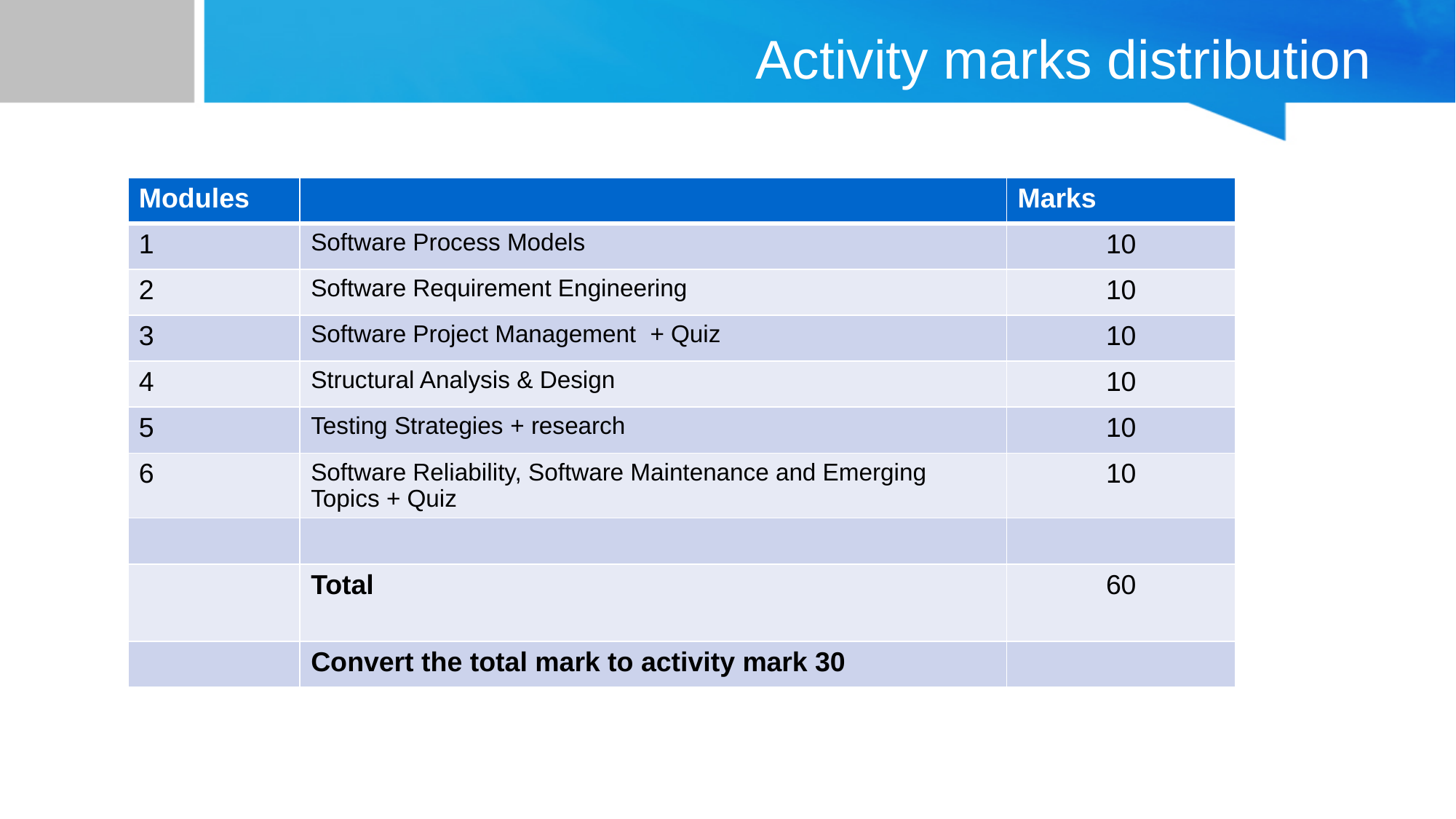

# Activity marks distribution
| Modules |  | Marks |
| --- | --- | --- |
| 1 | Software Process Models | 10 |
| 2 | Software Requirement Engineering | 10 |
| 3 | Software Project Management + Quiz | 10 |
| 4 | Structural Analysis & Design | 10 |
| 5 | Testing Strategies + research | 10 |
| 6 | Software Reliability, Software Maintenance and Emerging Topics + Quiz | 10 |
|  |  |  |
|  | Total | 60 |
|  | Convert the total mark to activity mark 30 |  |